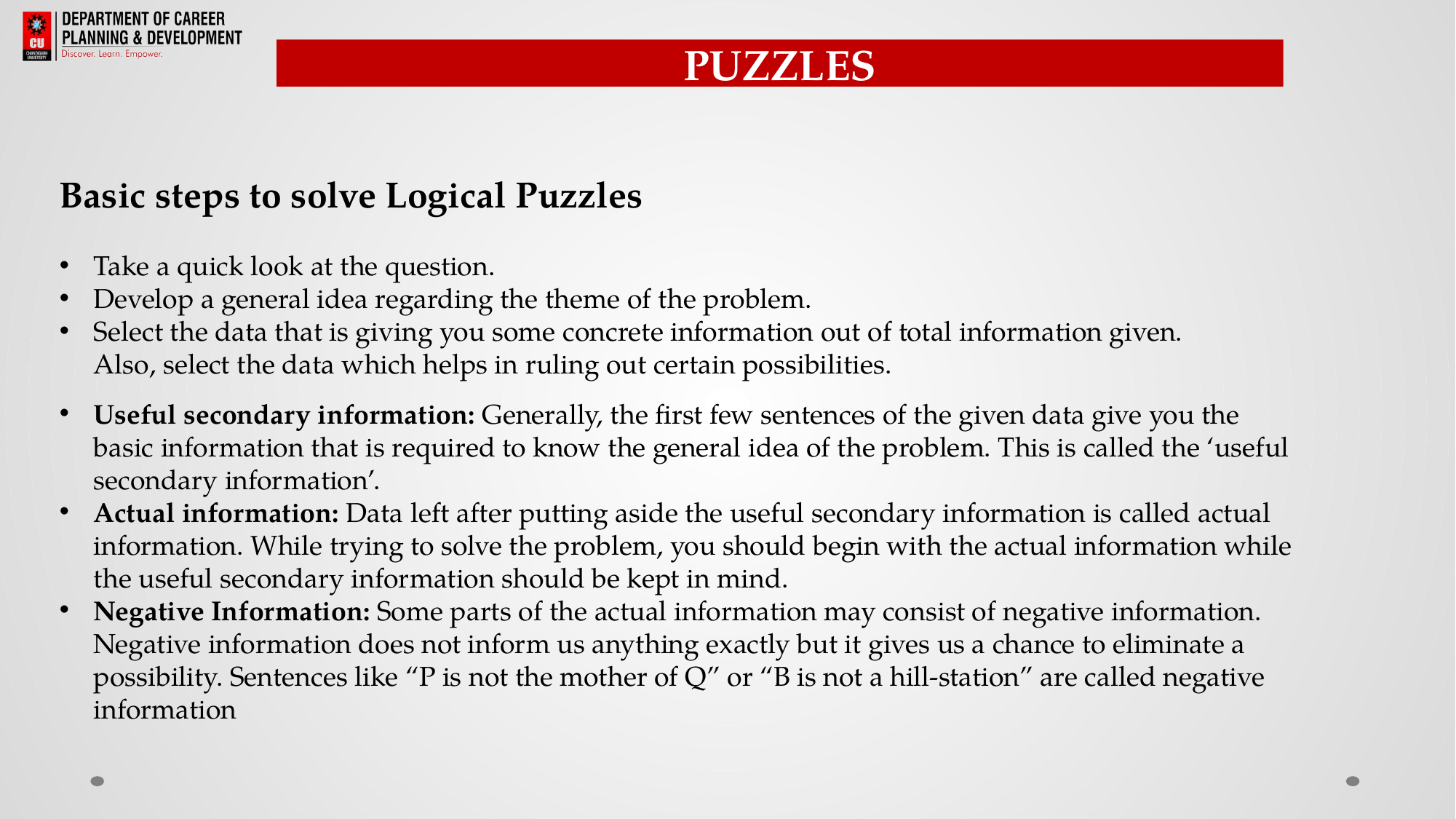

PUZZLES

Useful secondary information: Generally, the first few sentences of the given data give you the basic information that is required to know the general idea of the problem. This is called the ‘useful secondary information’.
Actual information: Data left after putting aside the useful secondary information is called actual information. While trying to solve the problem, you should begin with the actual information while the useful secondary information should be kept in mind.
Negative Information: Some parts of the actual information may consist of negative information. Negative information does not inform us anything exactly but it gives us a chance to eliminate a possibility. Sentences like “P is not the mother of Q” or “B is not a hill-station” are called negative information
Basic steps to solve Logical Puzzles

Take a quick look at the question.
Develop a general idea regarding the theme of the problem.
Select the data that is giving you some concrete information out of total information given. Also, select the data which helps in ruling out certain possibilities.